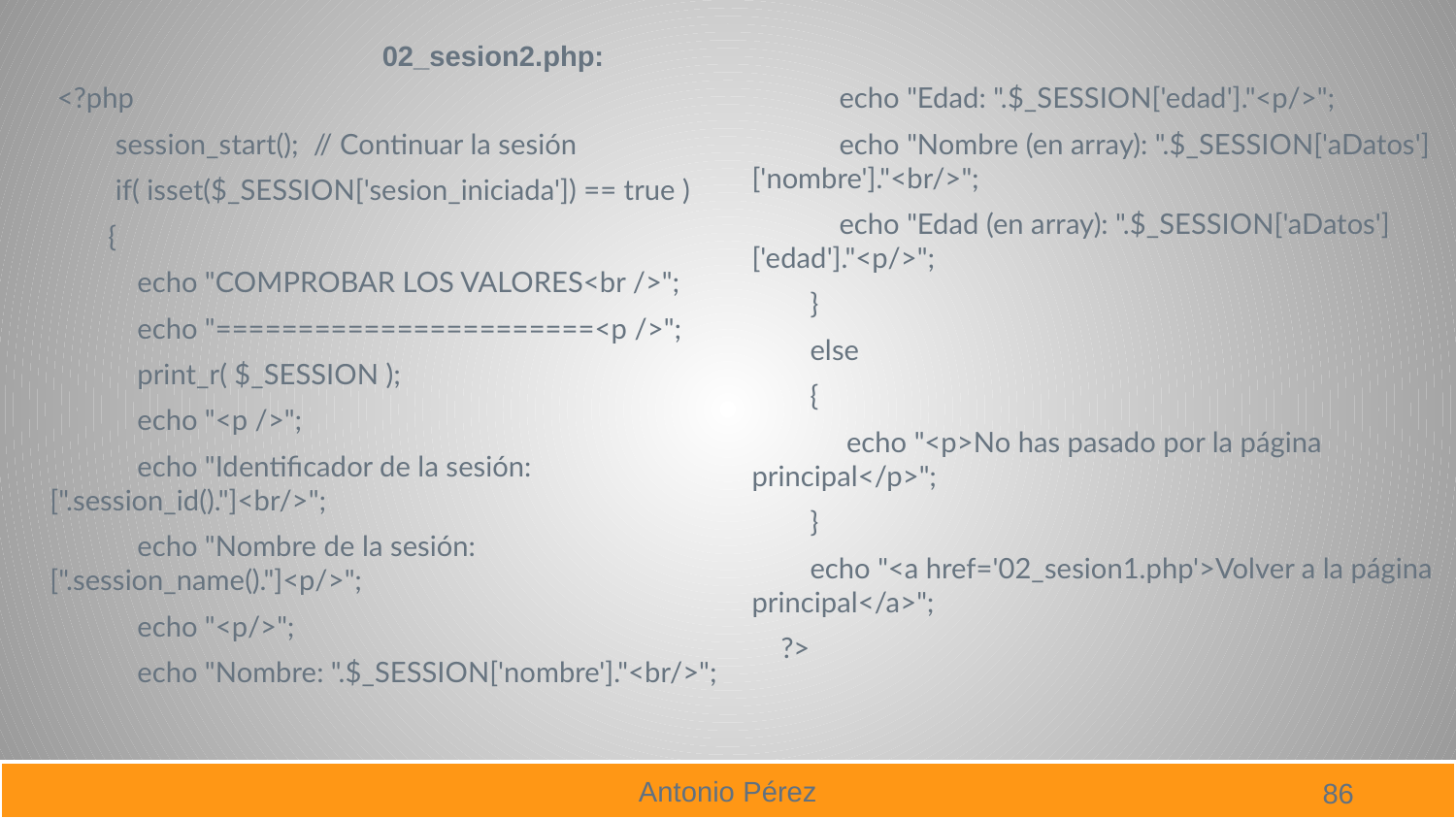

02_sesion2.php:
 <?php
         session_start();  // Continuar la sesión
         if( isset($_SESSION['sesion_iniciada']) == true )
        {
            echo "COMPROBAR LOS VALORES<br />";
            echo "=======================<p />";
            print_r( $_SESSION );
            echo "<p />";
            echo "Identificador de la sesión: [".session_id()."]<br/>";
            echo "Nombre de la sesión: [".session_name()."]<p/>";
            echo "<p/>";
            echo "Nombre: ".$_SESSION['nombre']."<br/>";
            echo "Edad: ".$_SESSION['edad']."<p/>";
            echo "Nombre (en array): ".$_SESSION['aDatos']['nombre']."<br/>";
            echo "Edad (en array): ".$_SESSION['aDatos']['edad']."<p/>";
        }
        else
        {
             echo "<p>No has pasado por la página principal</p>";
        }
        echo "<a href='02_sesion1.php'>Volver a la página principal</a>";
    ?>
86